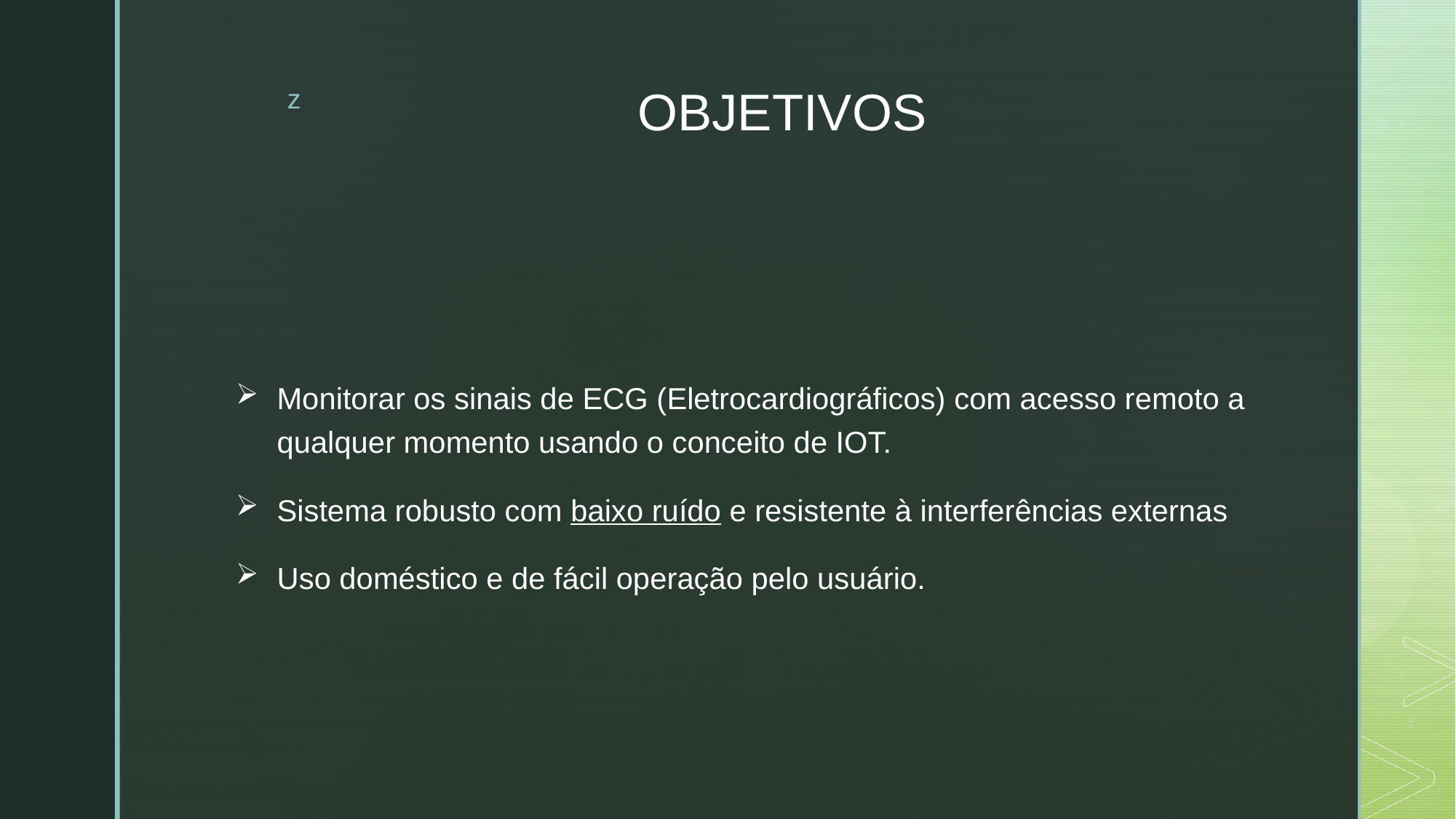

# OBJETIVOS
Monitorar os sinais de ECG (Eletrocardiográficos) com acesso remoto a qualquer momento usando o conceito de IOT.
Sistema robusto com baixo ruído e resistente à interferências externas
Uso doméstico e de fácil operação pelo usuário.